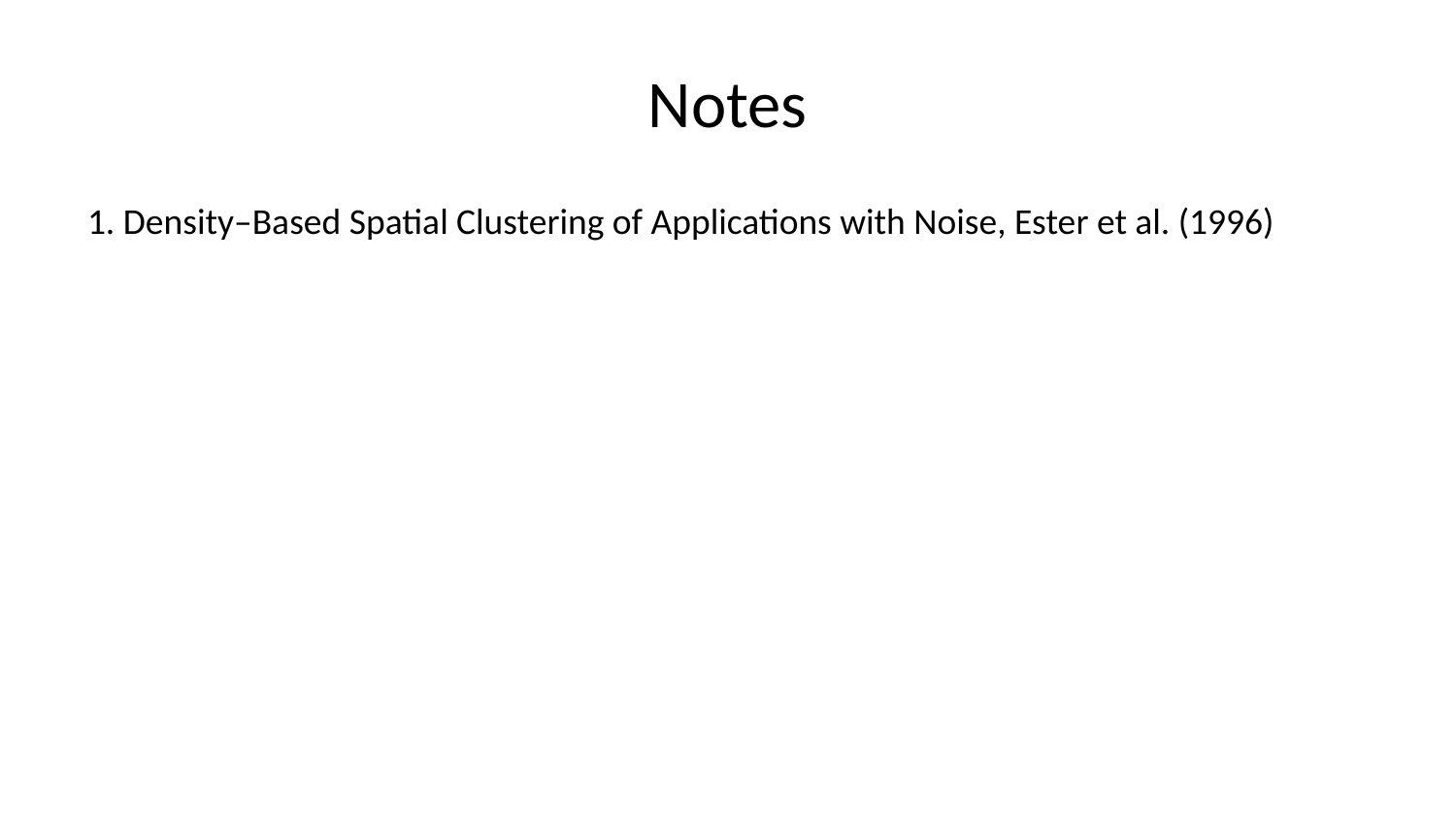

# Notes
1. Density–Based Spatial Clustering of Applications with Noise, Ester et al. (1996)